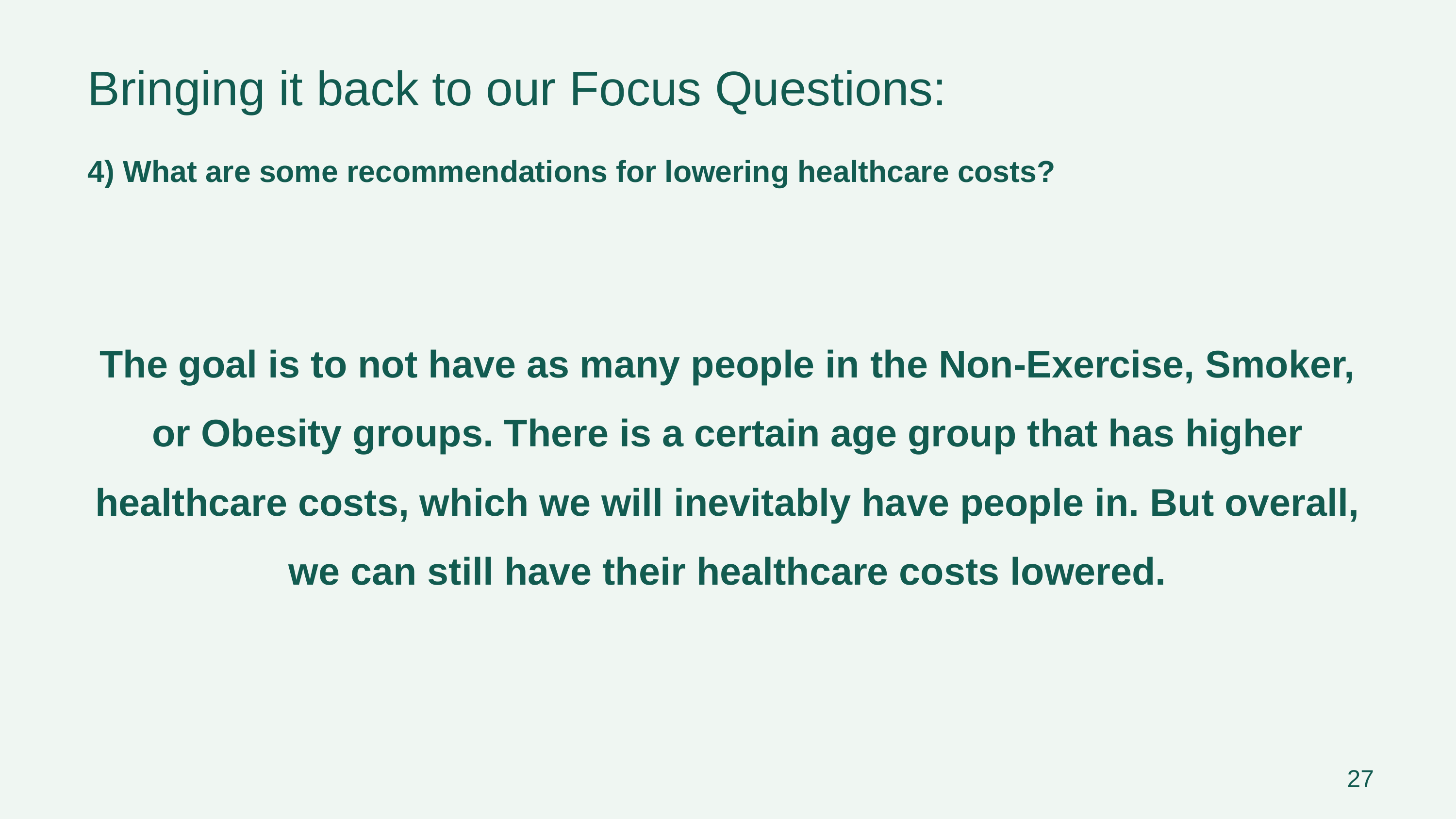

Bringing it back to our Focus Questions:

4) What are some recommendations for lowering healthcare costs?
The goal is to not have as many people in the Non-Exercise, Smoker, or Obesity groups. There is a certain age group that has higher healthcare costs, which we will inevitably have people in. But overall, we can still have their healthcare costs lowered.
27